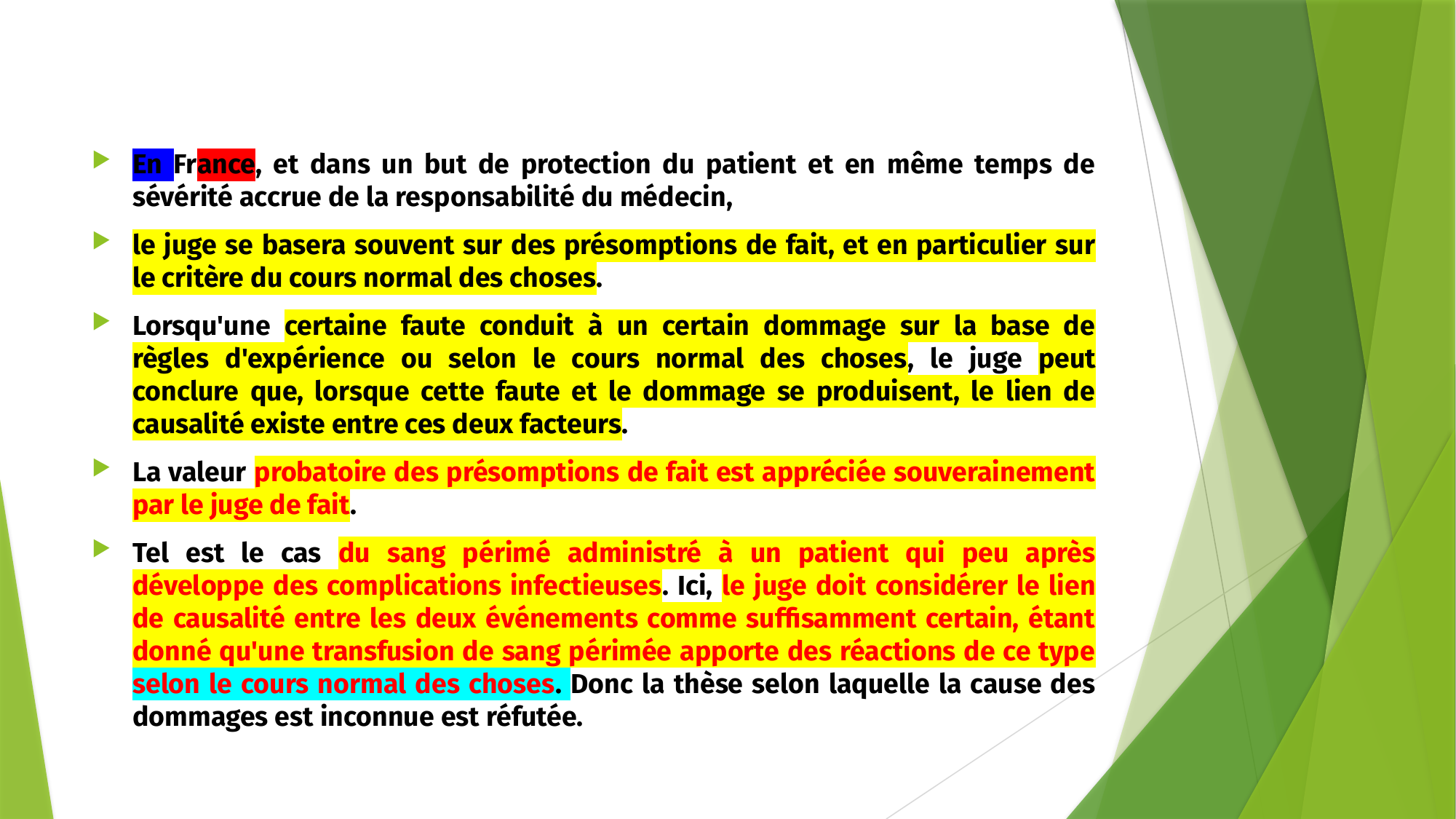

#
En France, et dans un but de protection du patient et en même temps de sévérité accrue de la responsabilité du médecin,
le juge se basera souvent sur des présomptions de fait, et en particulier sur le critère du cours normal des choses.
Lorsqu'une certaine faute conduit à un certain dommage sur la base de règles d'expérience ou selon le cours normal des choses, le juge peut conclure que, lorsque cette faute et le dommage se produisent, le lien de causalité existe entre ces deux facteurs.
La valeur probatoire des présomptions de fait est appréciée souverainement par le juge de fait.
Tel est le cas du sang périmé administré à un patient qui peu après développe des complications infectieuses. Ici, le juge doit considérer le lien de causalité entre les deux événements comme suffisamment certain, étant donné qu'une transfusion de sang périmée apporte des réactions de ce type selon le cours normal des choses. Donc la thèse selon laquelle la cause des dommages est inconnue est réfutée.